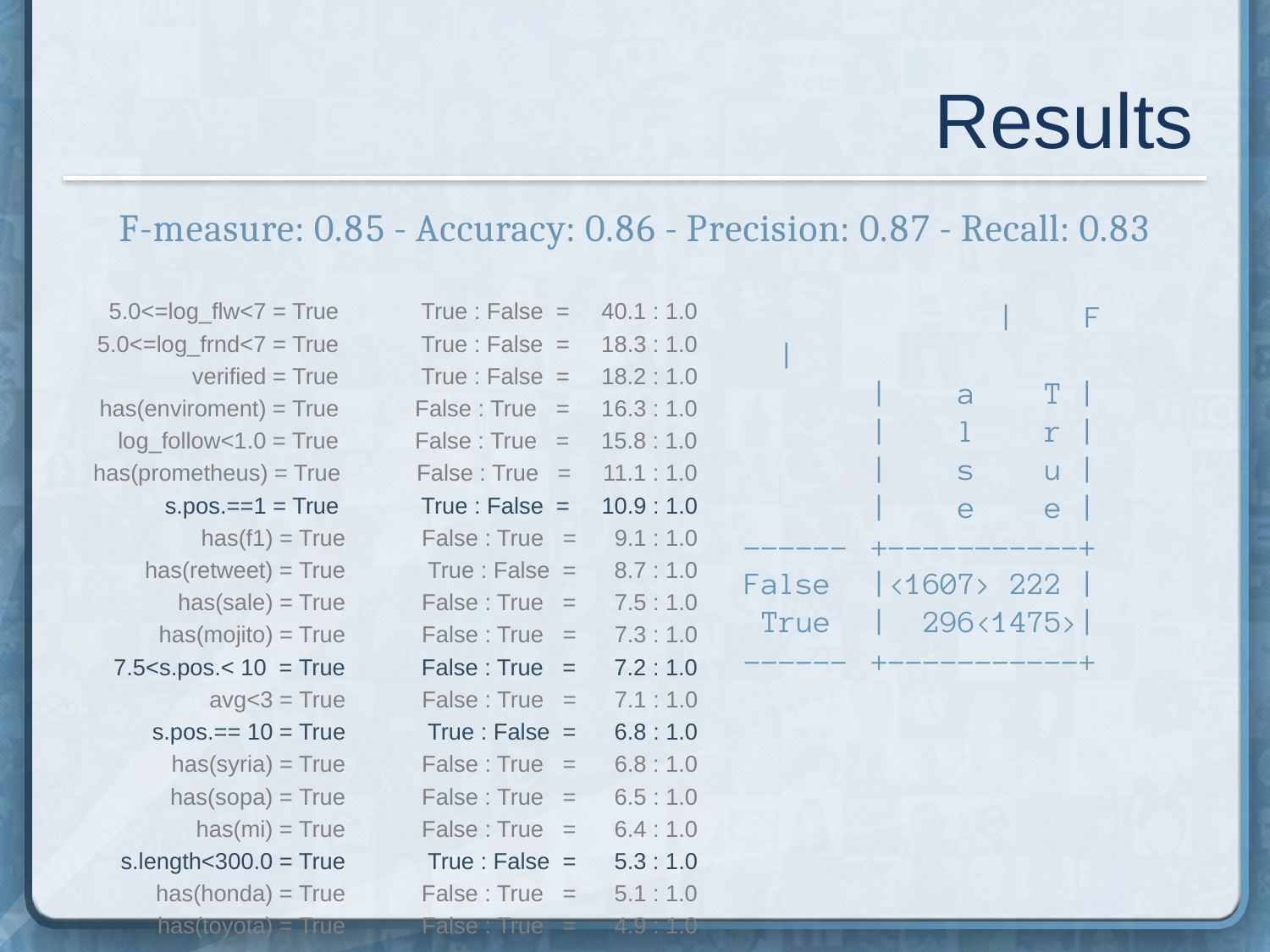

Results
F-measure: 0.85 - Accuracy: 0.86 - Precision: 0.87 - Recall: 0.83
5.0<=log_flw<7 = True             True : False  =     40.1 : 1.0
5.0<=log_frnd<7 = True             True : False  =     18.3 : 1.0
verified = True             True : False  =     18.2 : 1.0
has(enviroment) = True            False : True   =     16.3 : 1.0
log_follow<1.0 = True            False : True   =     15.8 : 1.0
has(prometheus) = True            False : True   =     11.1 : 1.0
s.pos.==1 = True             True : False  =     10.9 : 1.0
has(f1) = True            False : True   =      9.1 : 1.0
has(retweet) = True             True : False  =      8.7 : 1.0
has(sale) = True            False : True   =      7.5 : 1.0
has(mojito) = True            False : True   =      7.3 : 1.0
7.5<s.pos.< 10  = True            False : True   =      7.2 : 1.0
avg<3 = True            False : True   =      7.1 : 1.0
s.pos.== 10 = True             True : False  =      6.8 : 1.0
has(syria) = True            False : True   =      6.8 : 1.0
has(sopa) = True            False : True   =      6.5 : 1.0
has(mi) = True            False : True   =      6.4 : 1.0
s.length<300.0 = True             True : False  =      5.3 : 1.0
has(honda) = True            False : True   =      5.1 : 1.0
has(toyota) = True            False : True   =      4.9 : 1.0
 		|    F      |
      	|    a    T |
      	|    l    r |
      	|    s    u |
      	|    e    e |
------	+-----------+
False 	|<1607> 222 |
 True 	|  296<1475>|
------	+-----------+